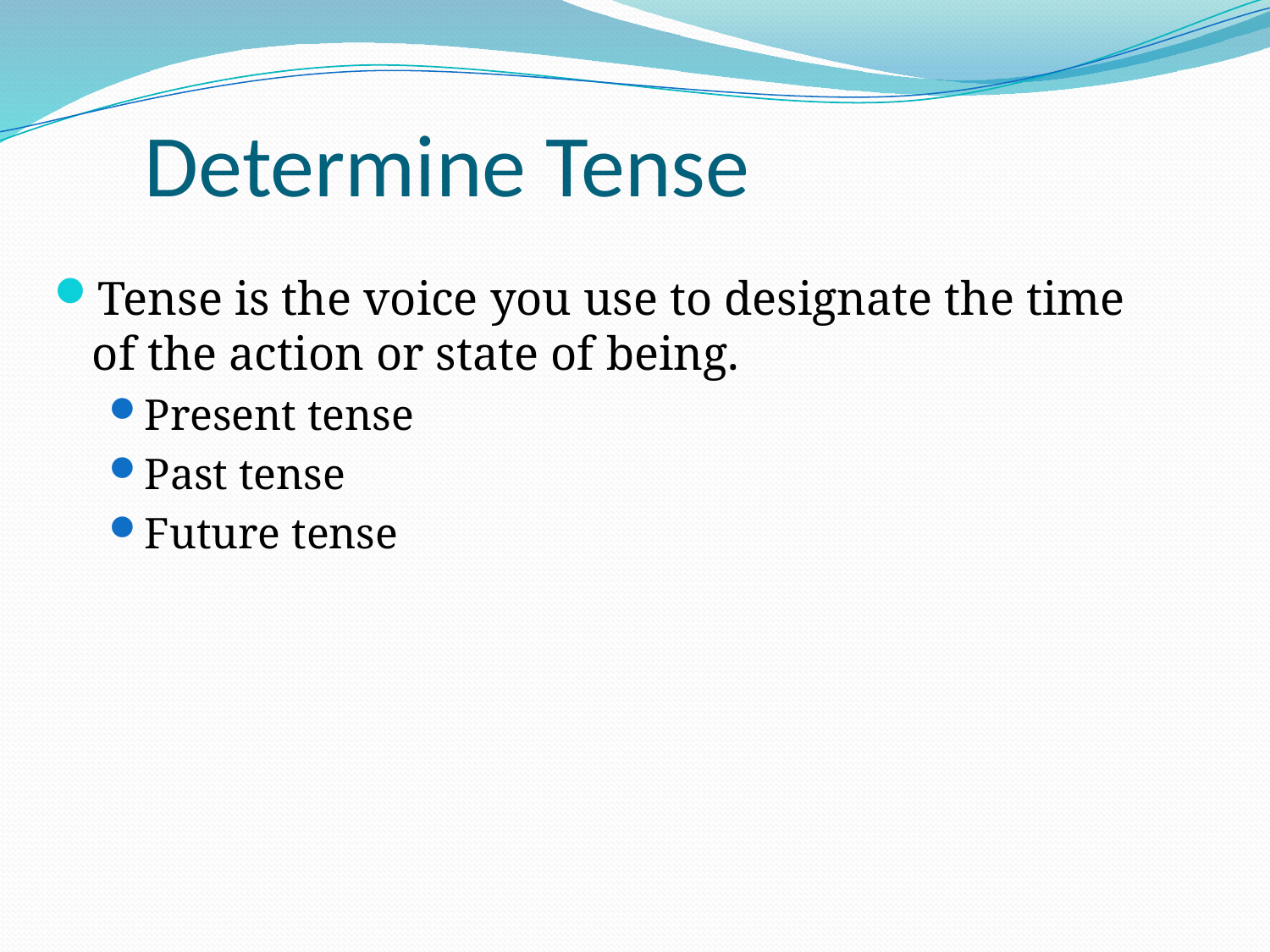

# Determine Tense
Tense is the voice you use to designate the time of the action or state of being.
Present tense
Past tense
Future tense